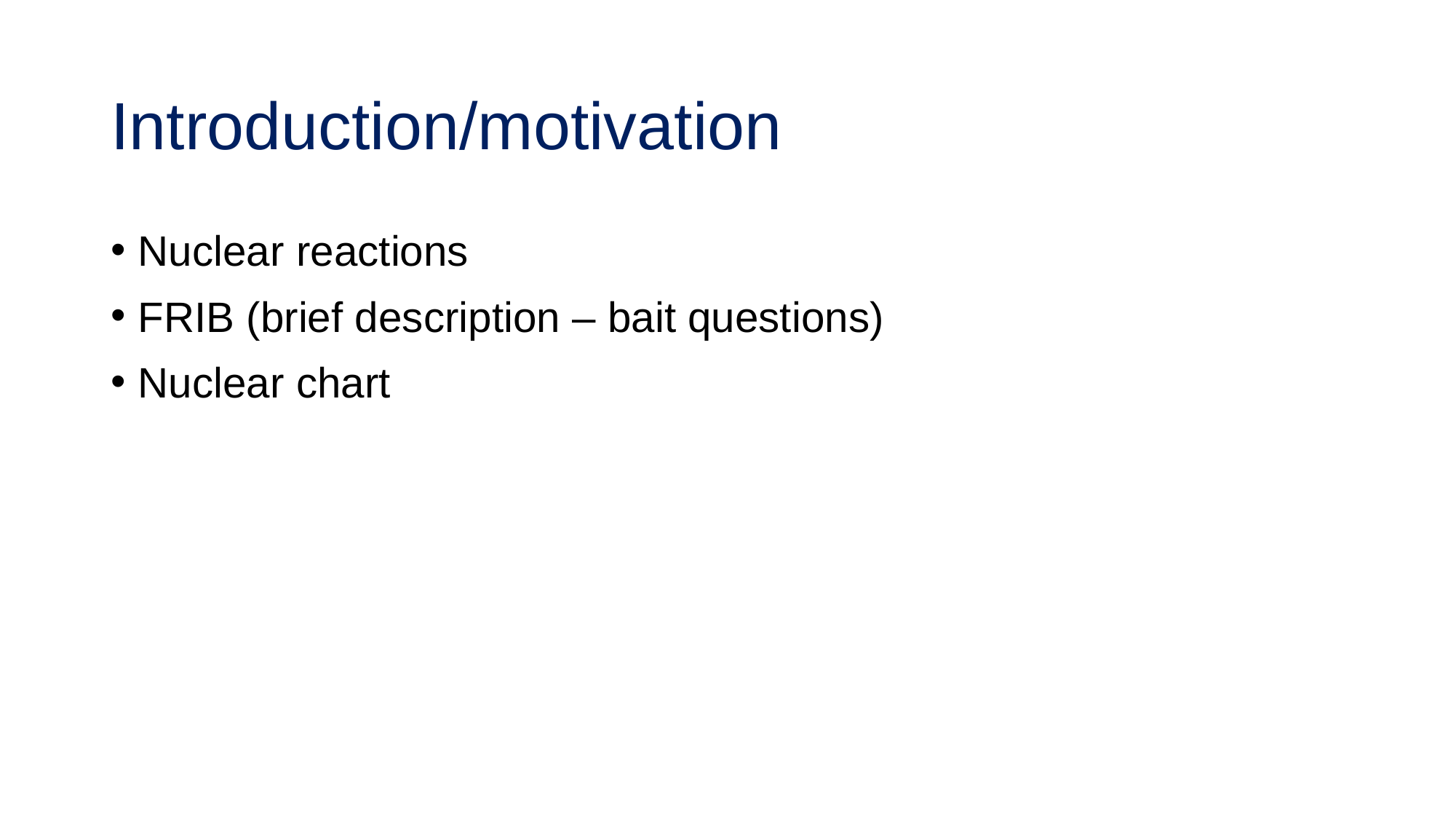

# Introduction/motivation
Nuclear reactions
FRIB (brief description – bait questions)
Nuclear chart